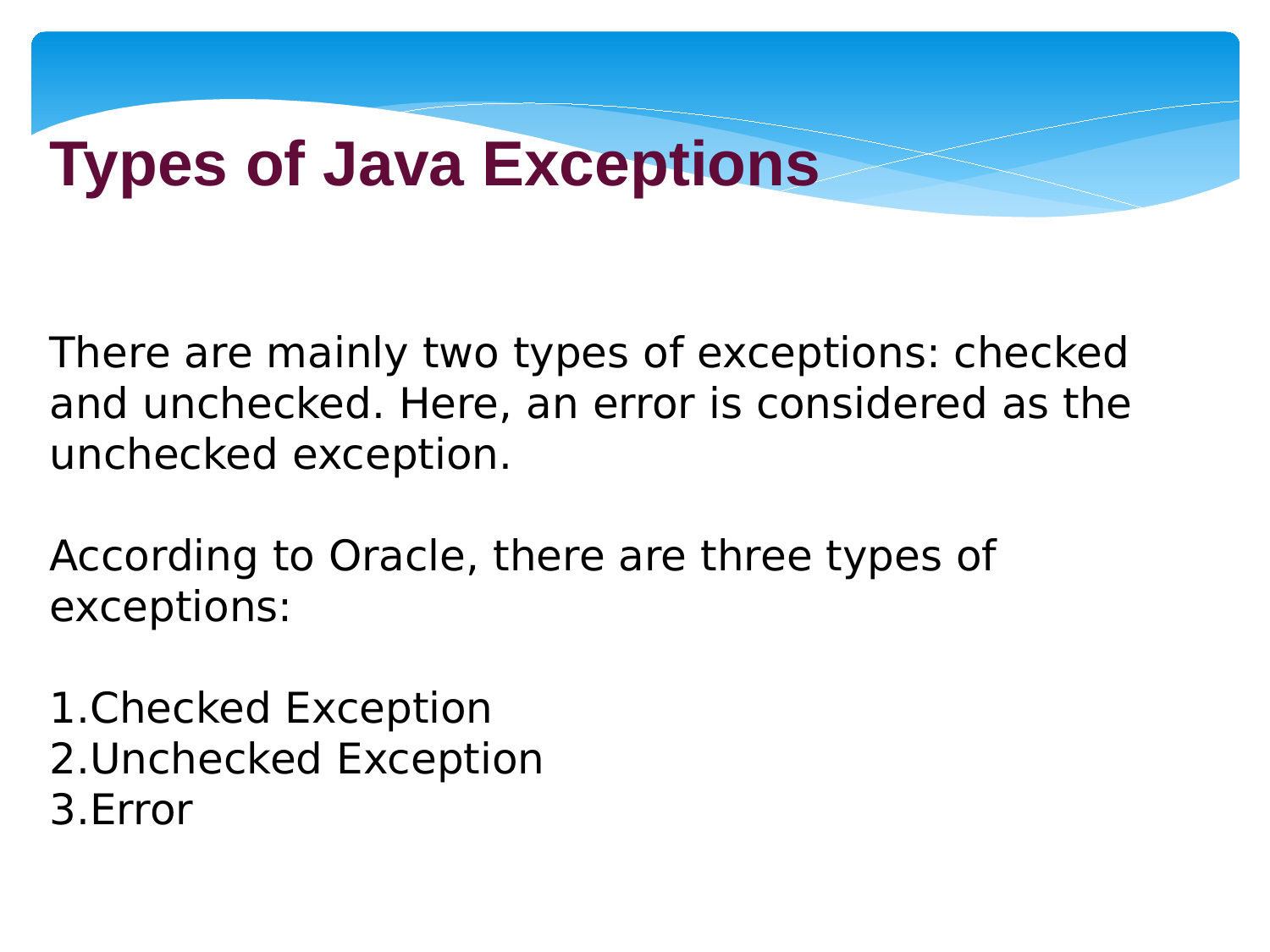

Types of Java Exceptions

There are mainly two types of exceptions: checked and unchecked. Here, an error is considered as the unchecked exception.

According to Oracle, there are three types of exceptions:

Checked Exception
Unchecked Exception
Error